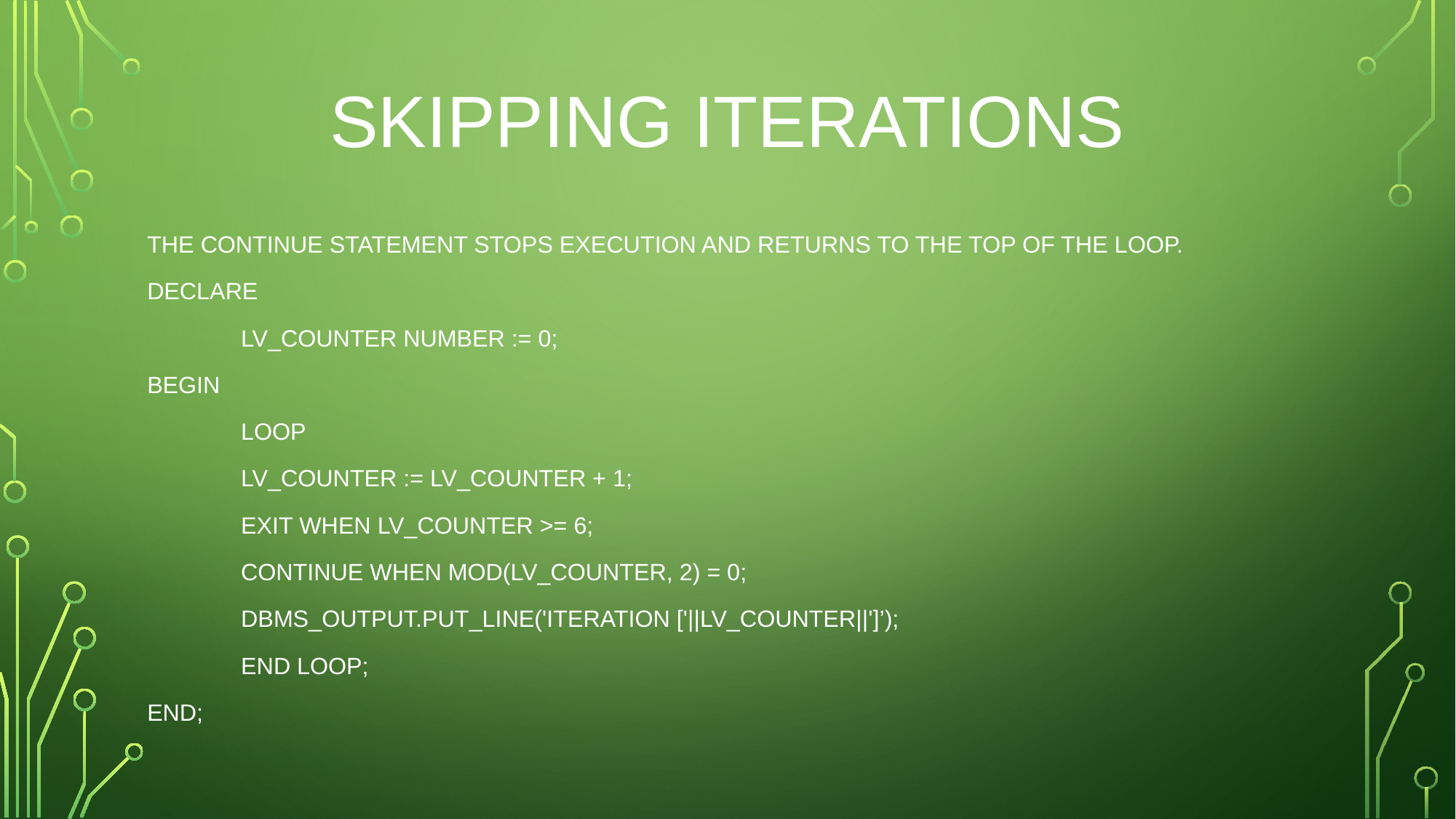

# Skipping iterations
The continue statement stops execution and returns to the top of the loop.
Declare
	lv_counter number := 0;
Begin
	loop
		lv_counter := lv_counter + 1;
		exit when lv_counter >= 6;
		continue when mod(lv_counter, 2) = 0;
		dbms_output.put_line('Iteration ['||lv_counter||']’);
	end loop;
End;